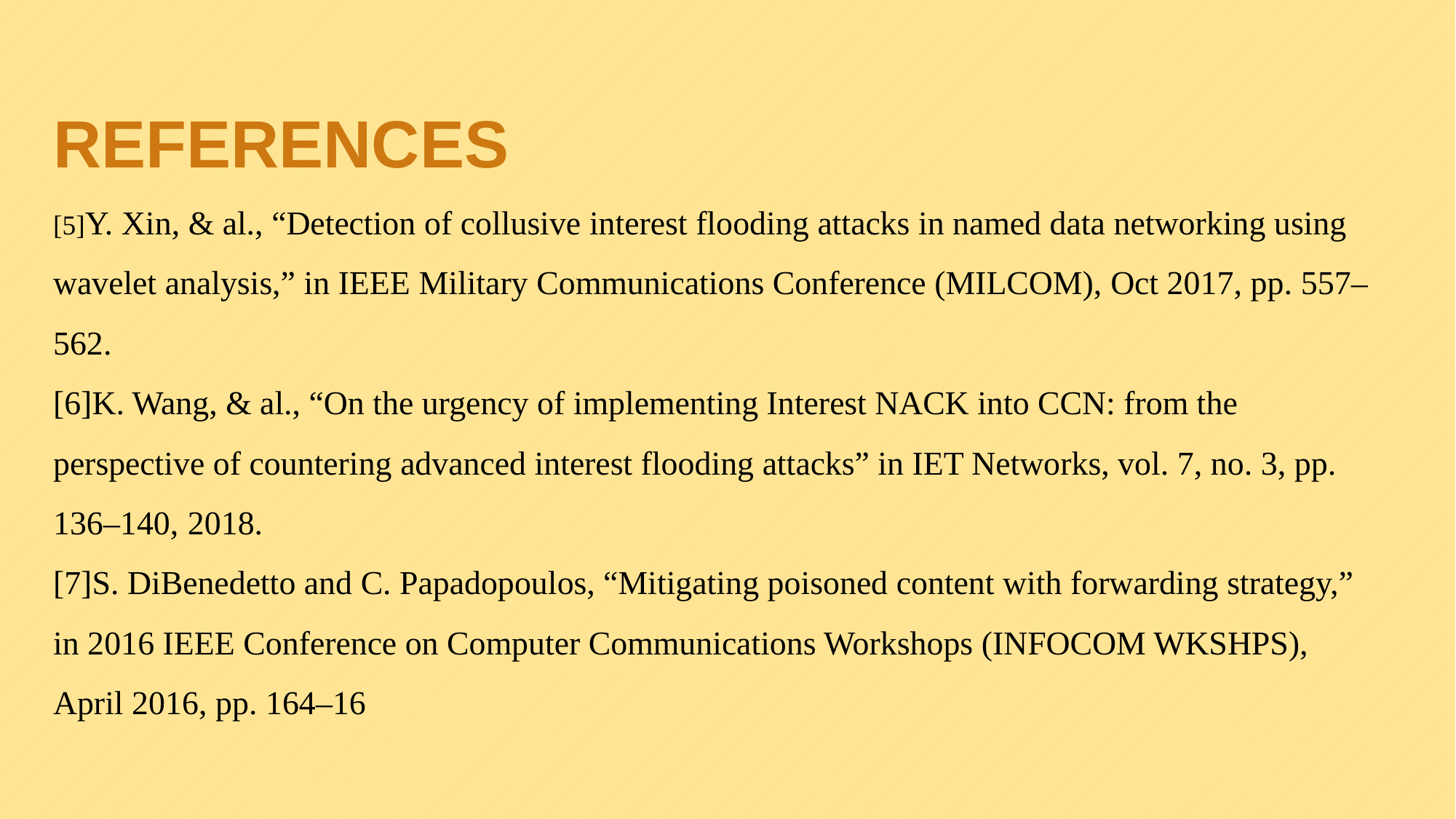

# REFERENCES [5]Y. Xin, & al., “Detection of collusive interest flooding attacks in named data networking using wavelet analysis,” in IEEE Military Communications Conference (MILCOM), Oct 2017, pp. 557–562. [6]K. Wang, & al., “On the urgency of implementing Interest NACK into CCN: from the perspective of countering advanced interest flooding attacks” in IET Networks, vol. 7, no. 3, pp. 136–140, 2018. [7]S. DiBenedetto and C. Papadopoulos, “Mitigating poisoned content with forwarding strategy,” in 2016 IEEE Conference on Computer Communications Workshops (INFOCOM WKSHPS), April 2016, pp. 164–16